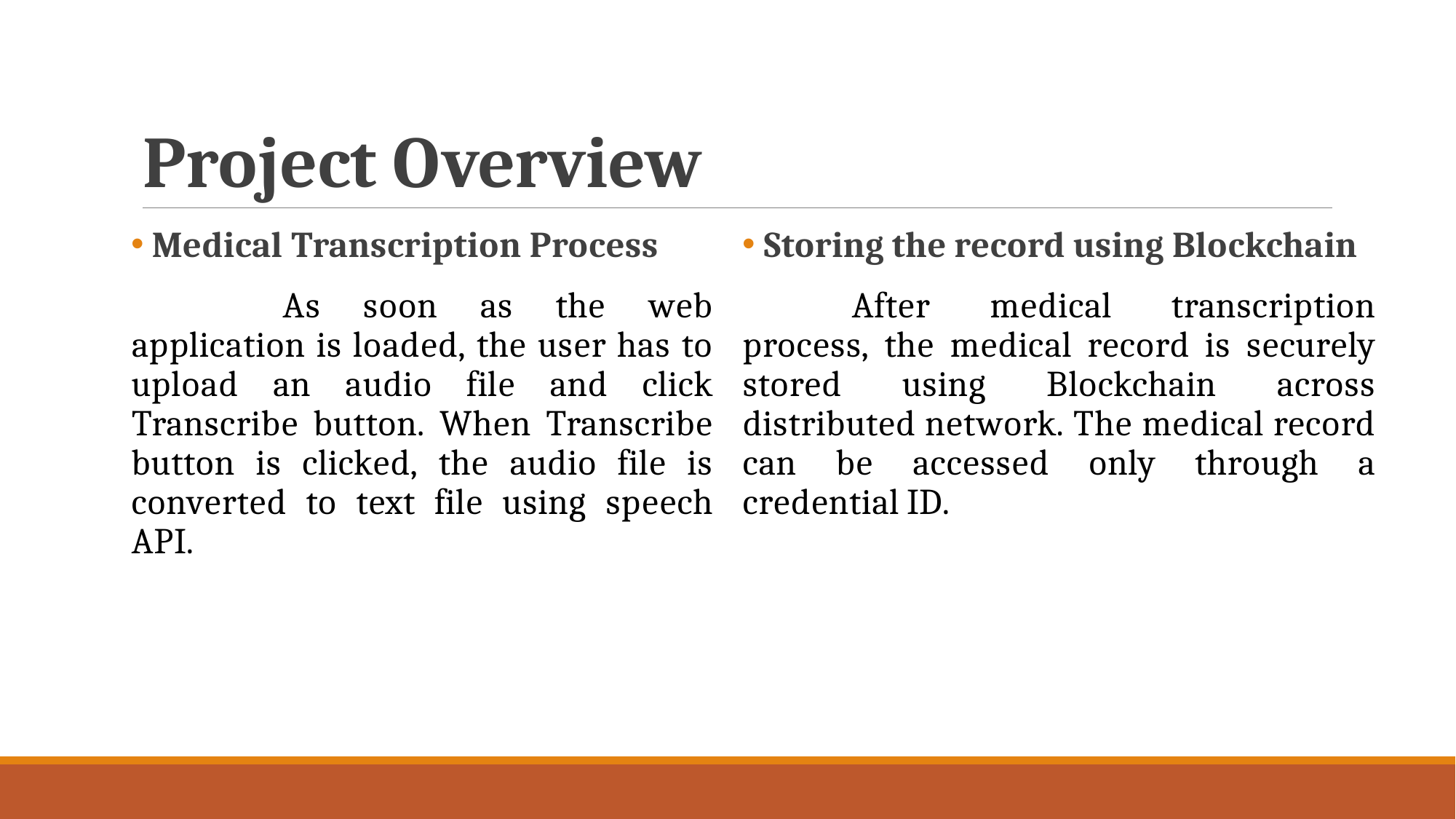

# Project Overview
 Medical Transcription Process
	 As soon as the web application is loaded, the user has to upload an audio file and click Transcribe button. When Transcribe button is clicked, the audio file is converted to text file using speech API.
 Storing the record using Blockchain
	After medical transcription process, the medical record is securely stored using Blockchain across distributed network. The medical record can be accessed only through a credential ID.